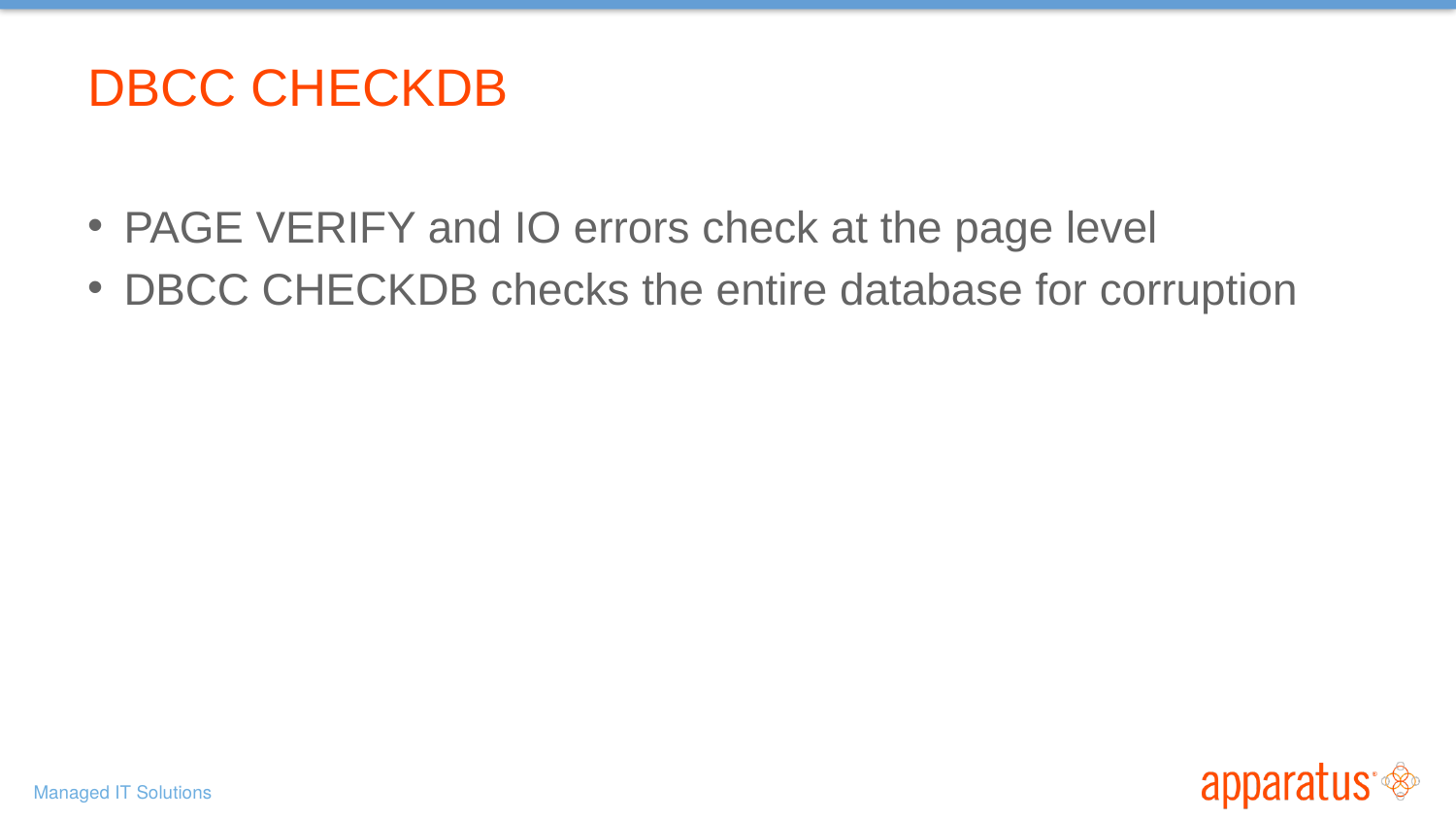

# DBCC CHECKDB
PAGE VERIFY and IO errors check at the page level
DBCC CHECKDB checks the entire database for corruption